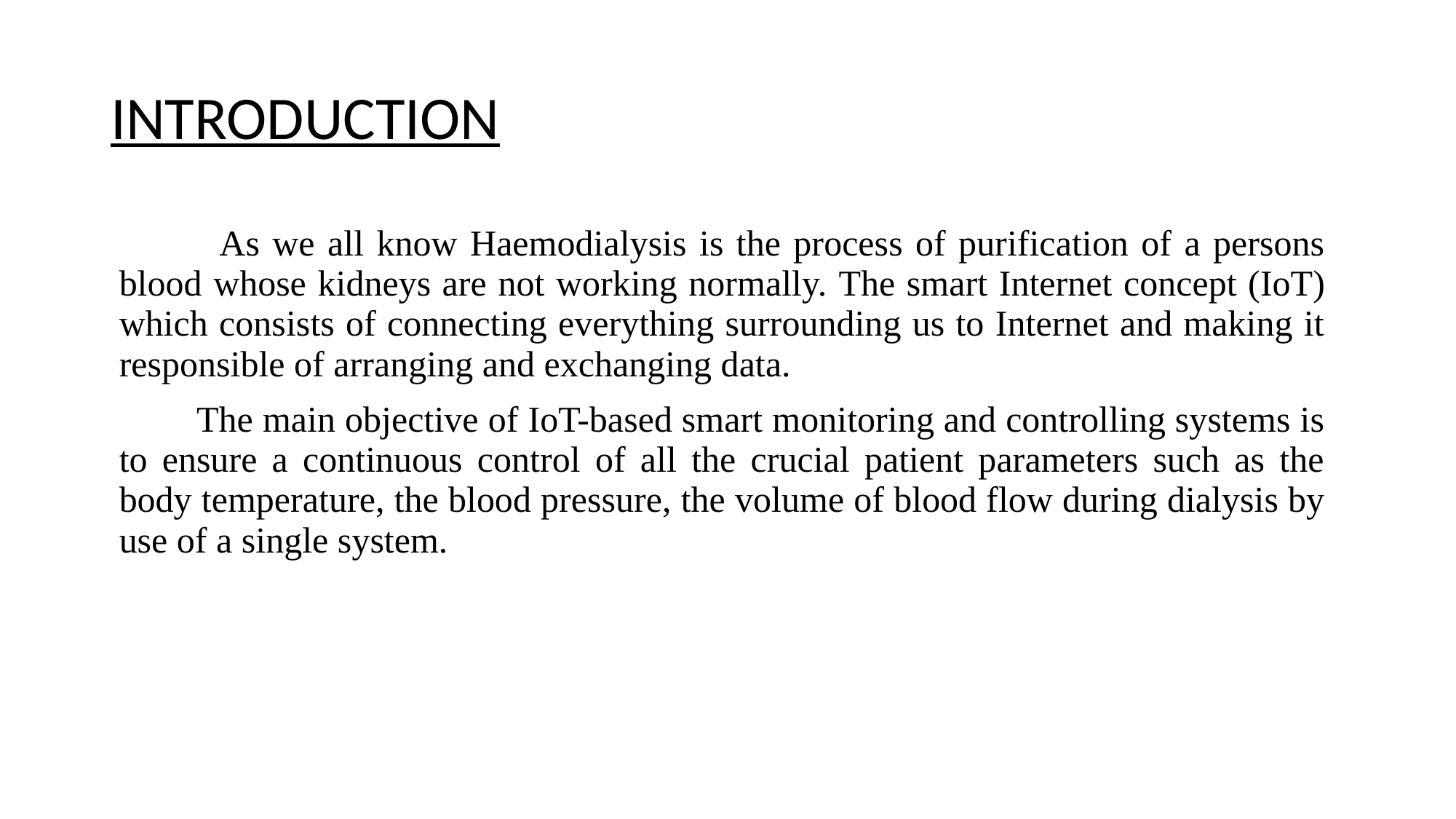

# INTRODUCTION
          As we all know Haemodialysis is the process of purification of a persons blood whose kidneys are not working normally. The smart Internet concept (IoT) which consists of connecting everything surrounding us to Internet and making it responsible of arranging and exchanging data.
           The main objective of IoT-based smart monitoring and controlling systems is to ensure a continuous control of all the crucial patient parameters such as the body temperature, the blood pressure, the volume of blood flow during dialysis by use of a single system.